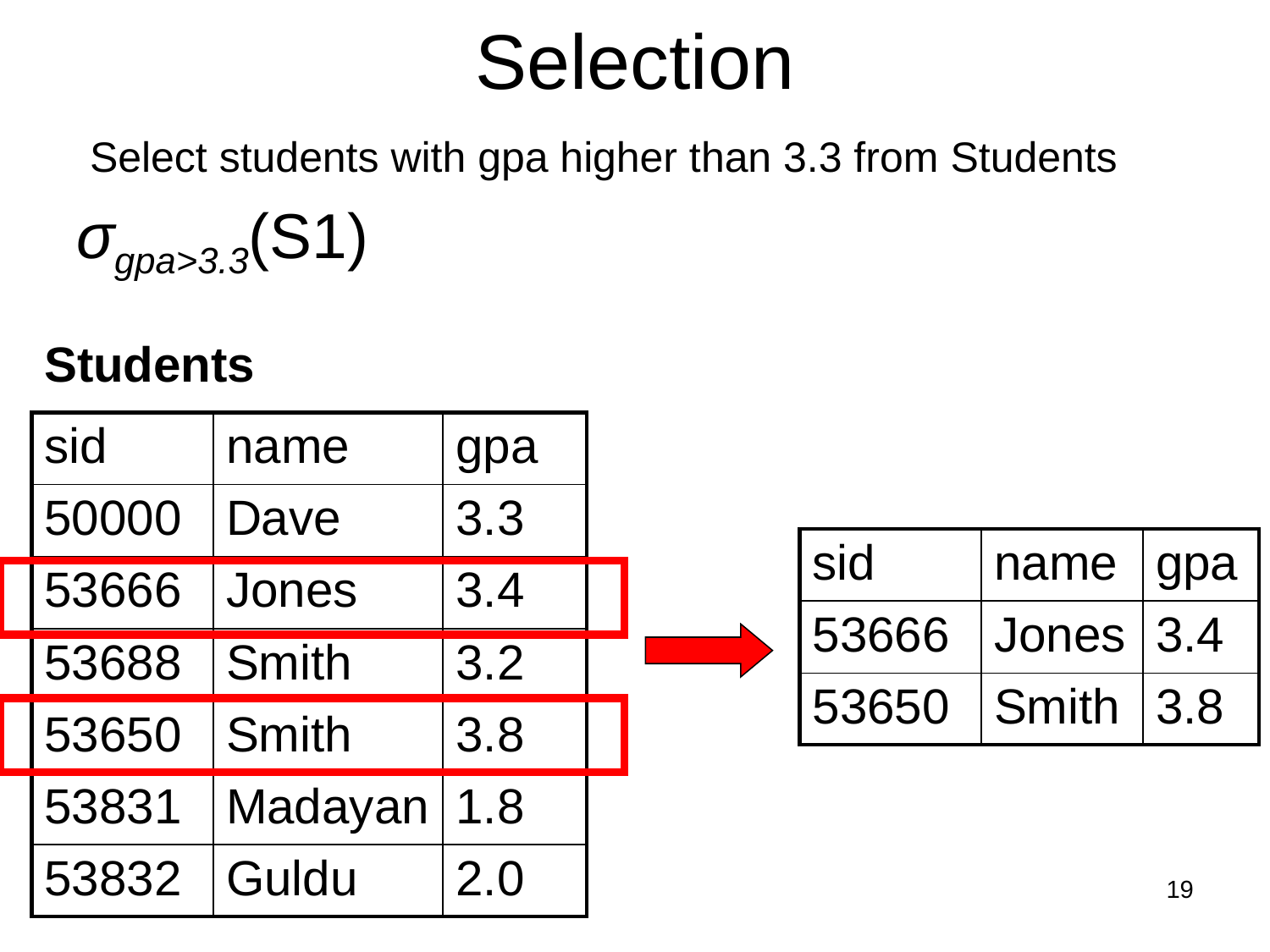

# Selection
 Select students with gpa higher than 3.3 from Students
σgpa>3.3(S1)
Students
| sid | name | gpa |
| --- | --- | --- |
| 50000 | Dave | 3.3 |
| 53666 | Jones | 3.4 |
| 53688 | Smith | 3.2 |
| 53650 | Smith | 3.8 |
| 53831 | Madayan | 1.8 |
| 53832 | Guldu | 2.0 |
| sid | name | gpa |
| --- | --- | --- |
| 53666 | Jones | 3.4 |
| 53650 | Smith | 3.8 |

19